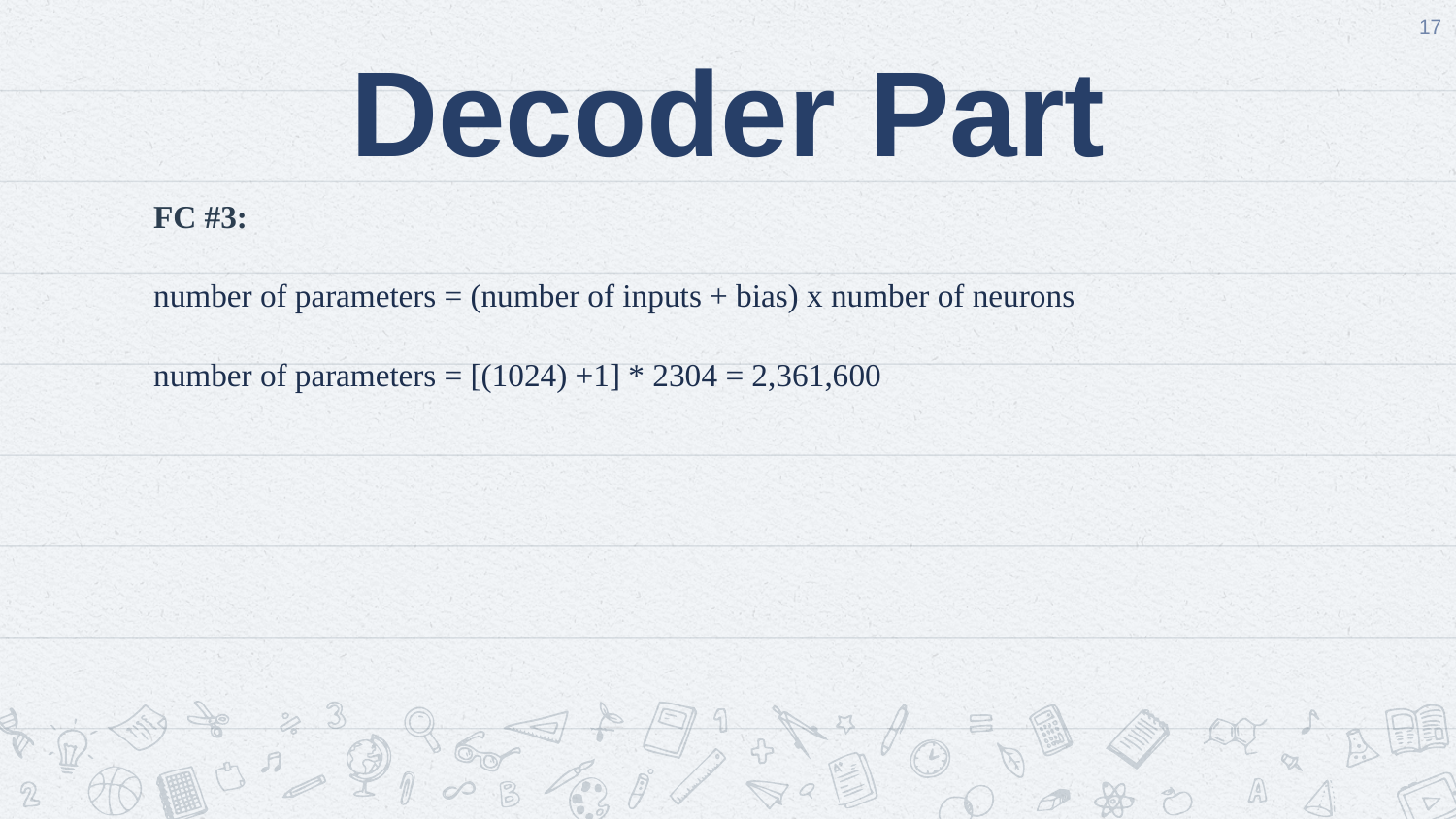

17
# Decoder Part
FC #3:
number of parameters = (number of inputs + bias) x number of neurons
number of parameters = [(1024) +1] * 2304 = 2,361,600